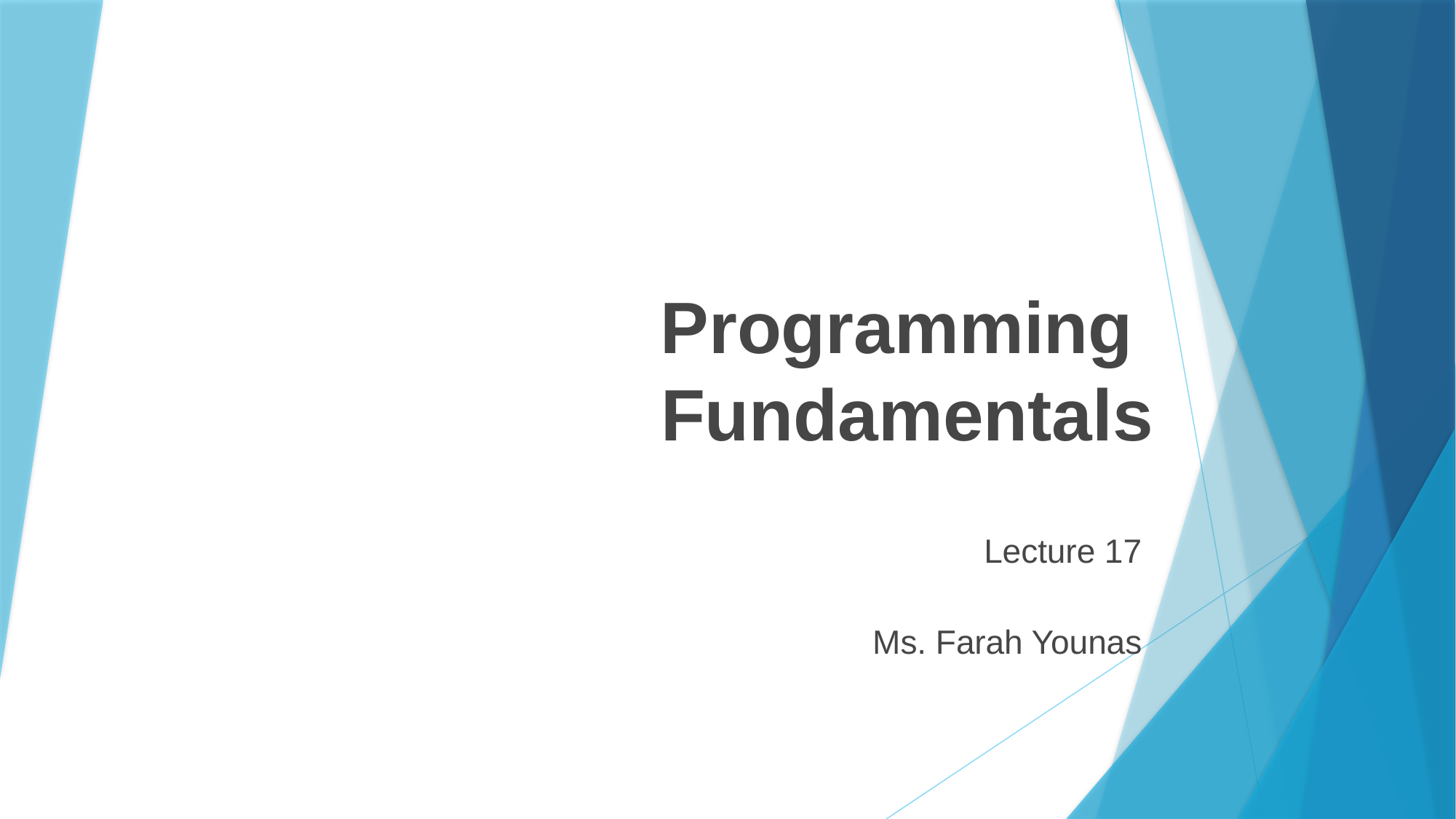

# Programming Fundamentals

Lecture 17

Ms. Farah Younas